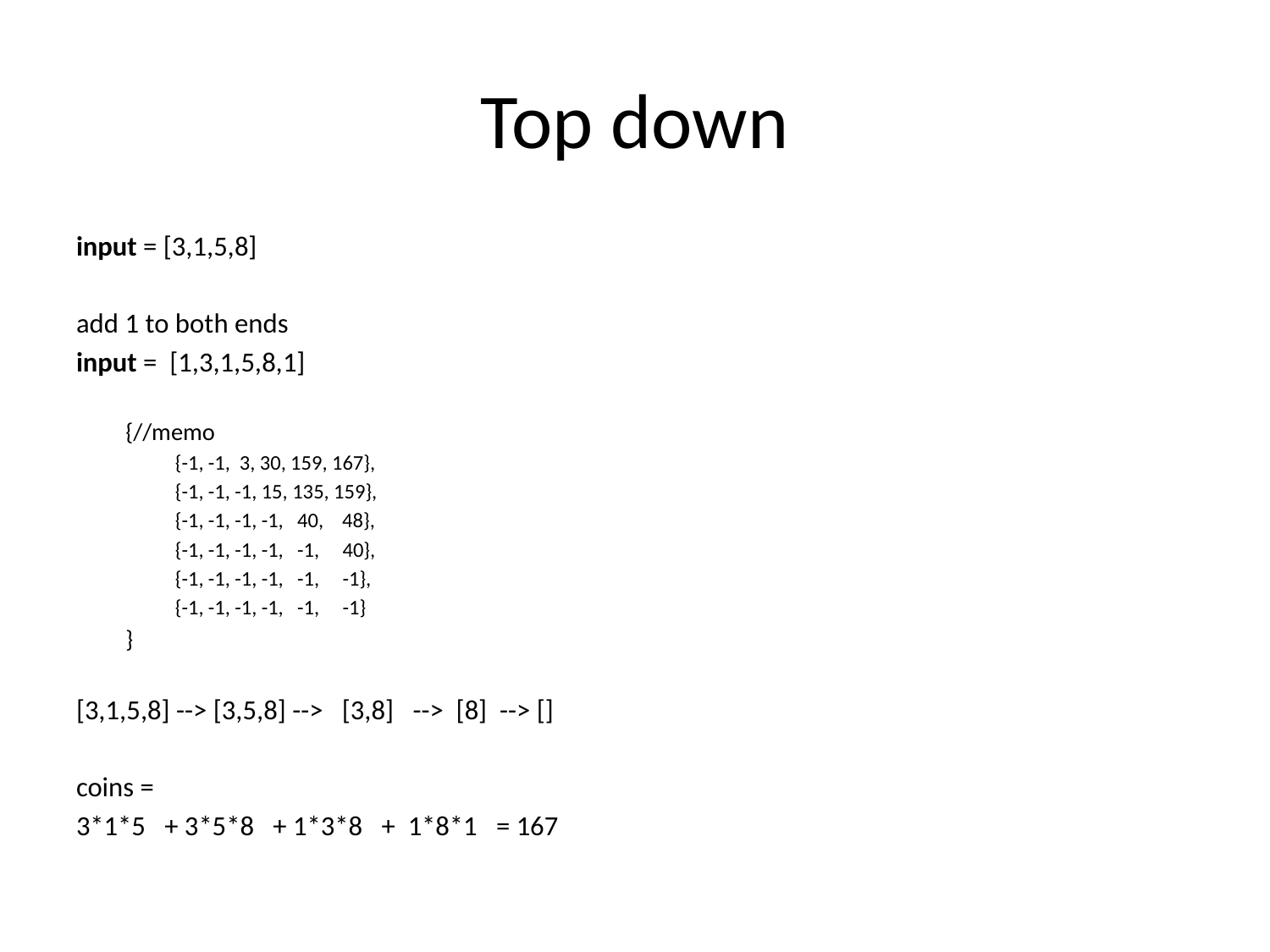

# Top down
input = [3,1,5,8]

add 1 to both ends
input =  [1,3,1,5,8,1]

{//memo
{-1, -1,  3, 30, 159, 167},
{-1, -1, -1, 15, 135, 159},
{-1, -1, -1, -1,   40,    48},
{-1, -1, -1, -1,   -1,     40},
{-1, -1, -1, -1,   -1,     -1},
{-1, -1, -1, -1,   -1,     -1}
}

[3,1,5,8] --> [3,5,8] -->   [3,8]   -->  [8]  --> []

coins =
3*1*5   + 3*5*8   + 1*3*8   +  1*8*1   = 167